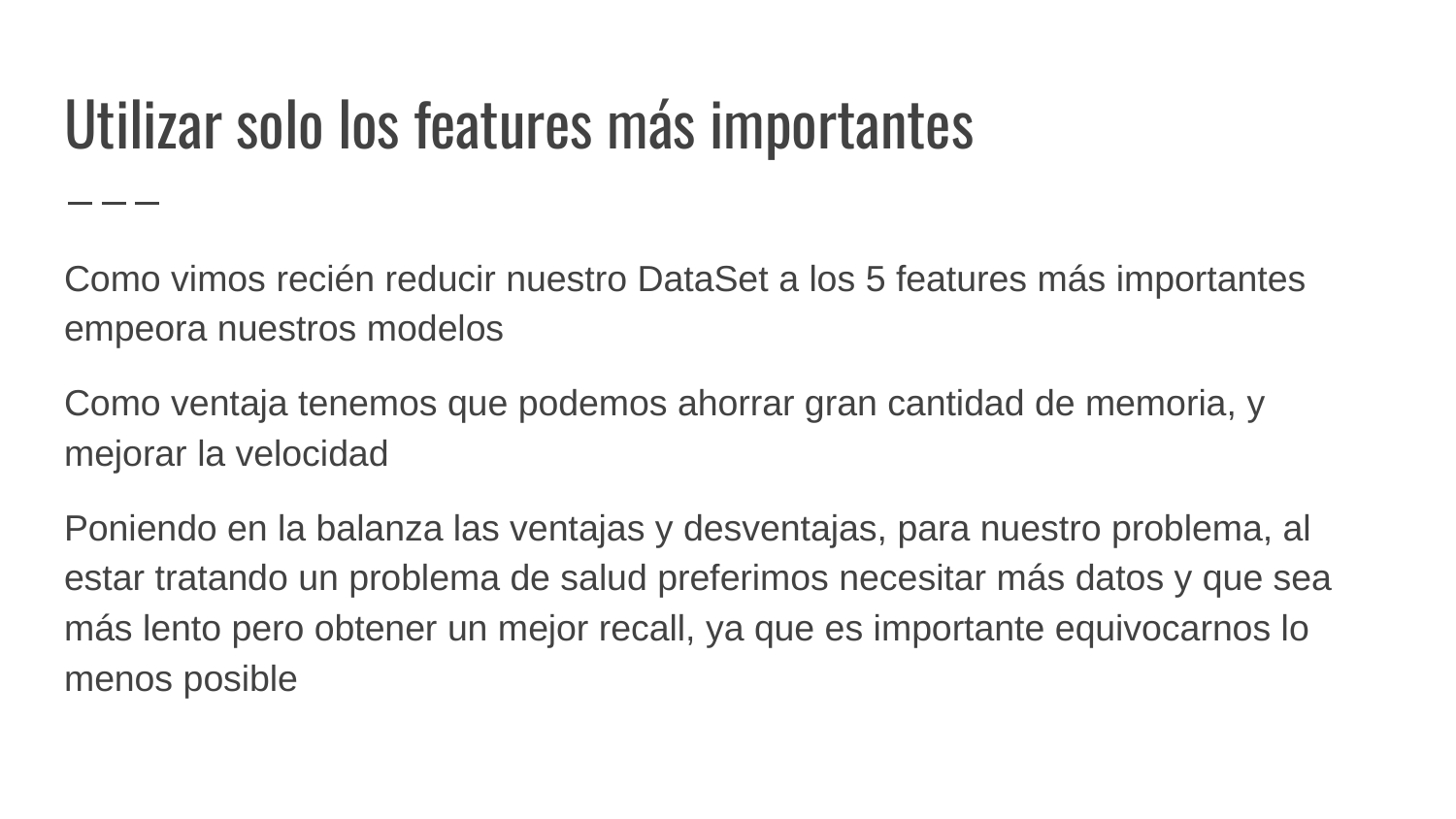

# Utilizar solo los features más importantes
Como vimos recién reducir nuestro DataSet a los 5 features más importantes empeora nuestros modelos
Como ventaja tenemos que podemos ahorrar gran cantidad de memoria, y mejorar la velocidad
Poniendo en la balanza las ventajas y desventajas, para nuestro problema, al estar tratando un problema de salud preferimos necesitar más datos y que sea más lento pero obtener un mejor recall, ya que es importante equivocarnos lo menos posible